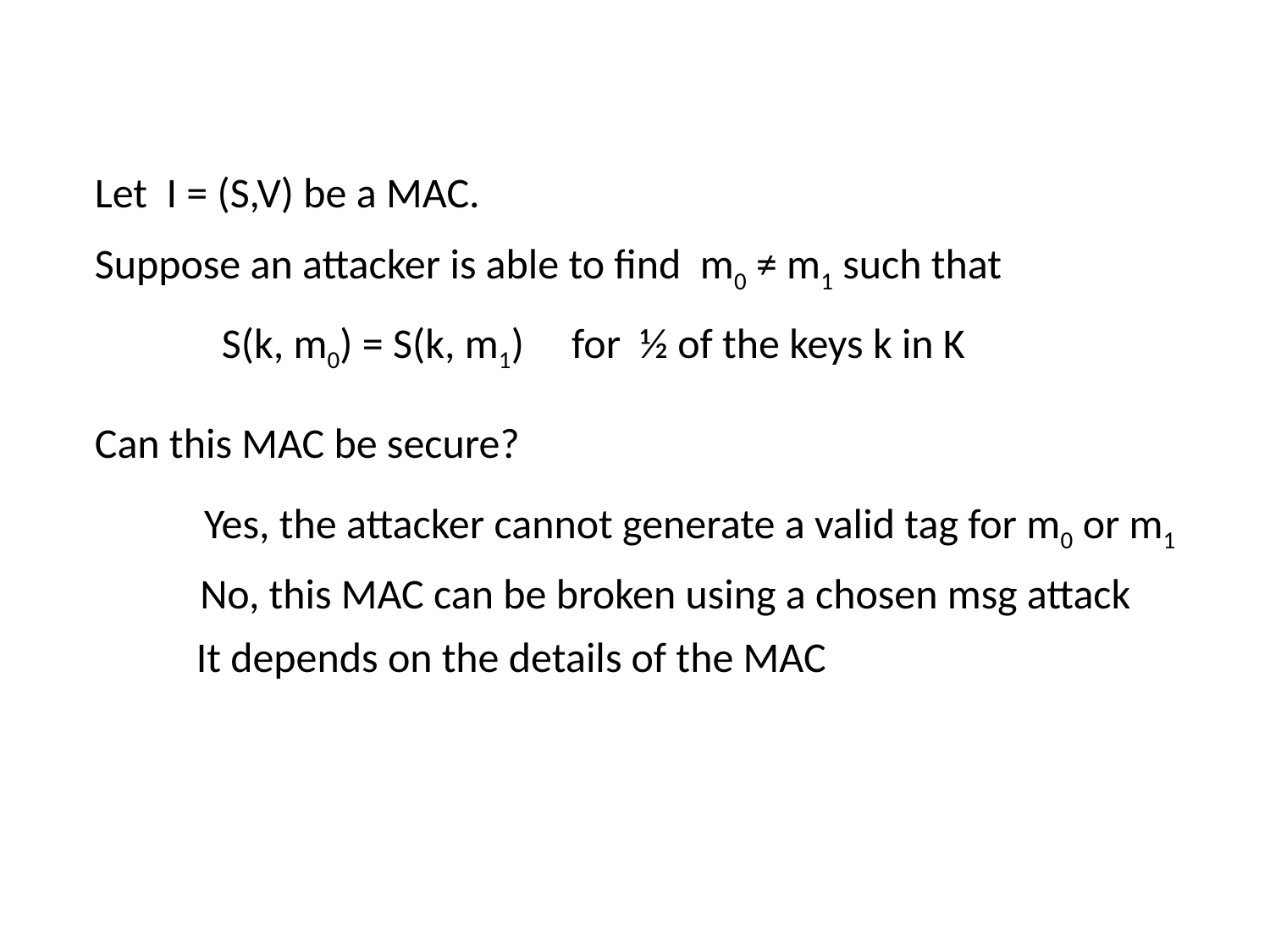

Let  I = (S,V) be a MAC.
Suppose an attacker is able to find  m0 ≠ m1 such that
	S(k, m0) = S(k, m1)     for  ½ of the keys k in K
Can this MAC be secure?
Yes, the attacker cannot generate a valid tag for m0 or m1
No, this MAC can be broken using a chosen msg attack
It depends on the details of the MAC